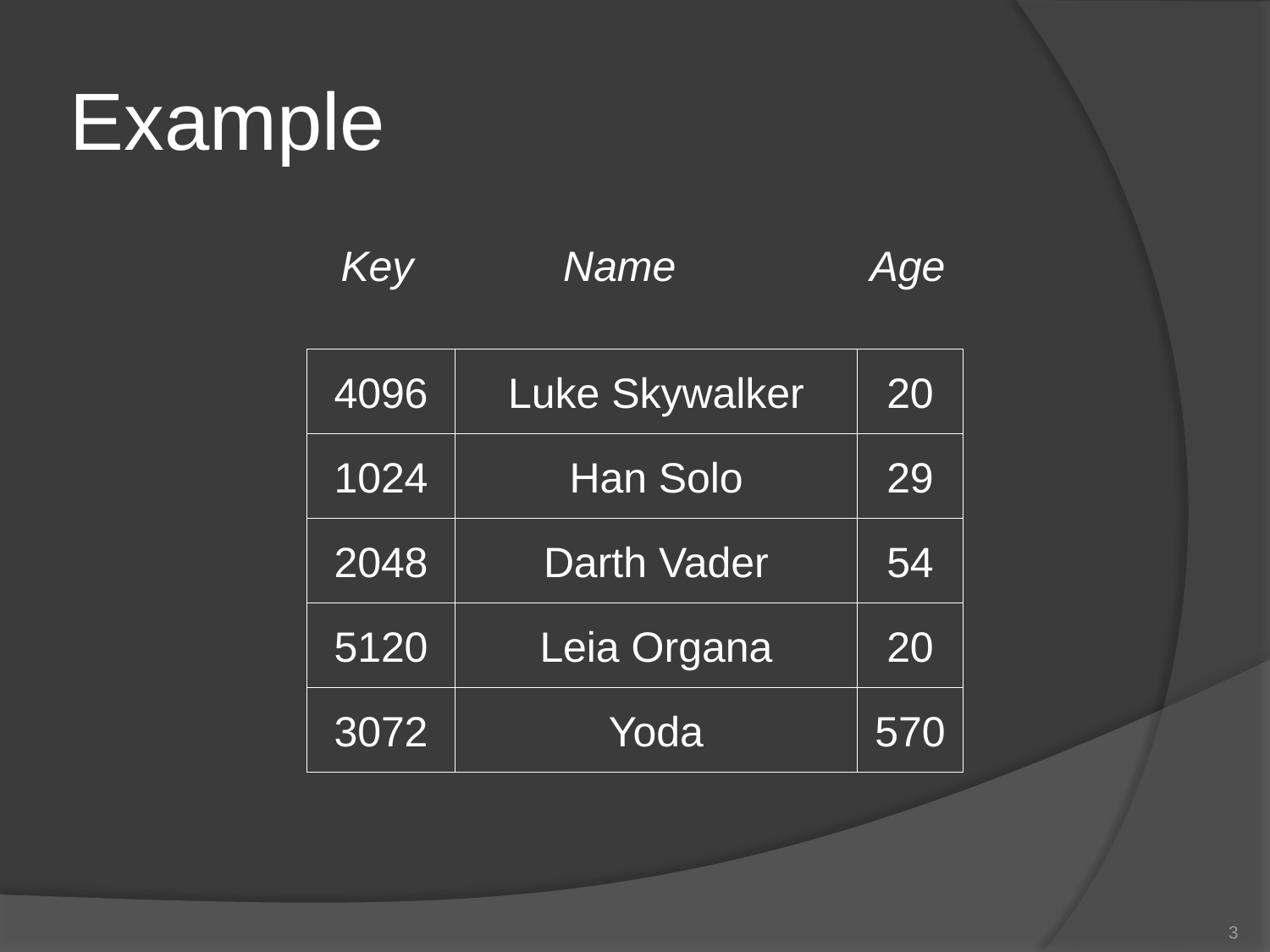

# Example
Key
Name
Age
4096
Luke Skywalker
20
1024
Han Solo
29
2048
Darth Vader
54
5120
Leia Organa
20
3072
Yoda
570
3